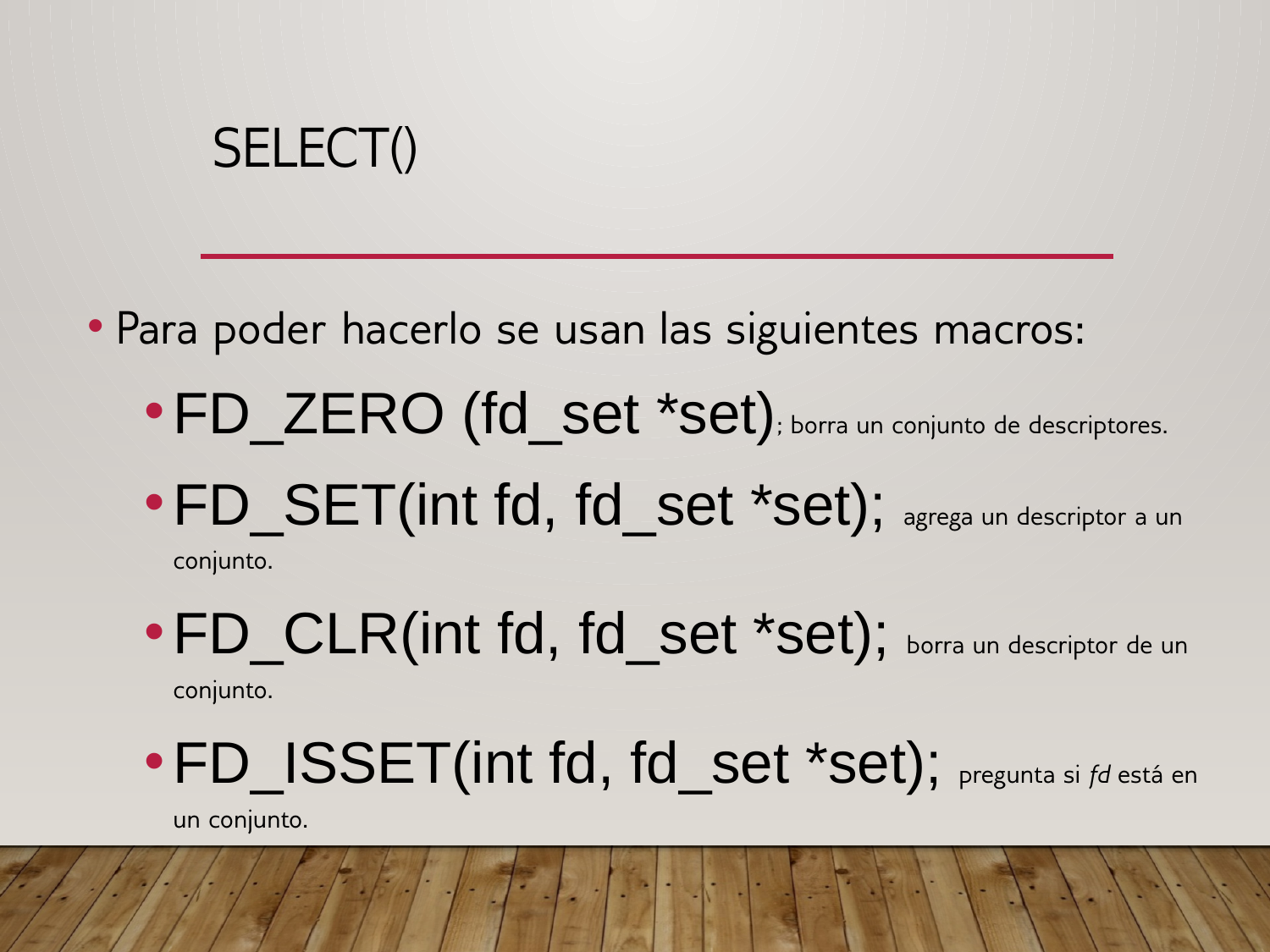

# select()
Para poder hacerlo se usan las siguientes macros:
FD_ZERO (fd_set *set); borra un conjunto de descriptores.
FD_SET(int fd, fd_set *set); agrega un descriptor a un conjunto.
FD_CLR(int fd, fd_set *set); borra un descriptor de un conjunto.
FD_ISSET(int fd, fd_set *set); pregunta si fd está en un conjunto.